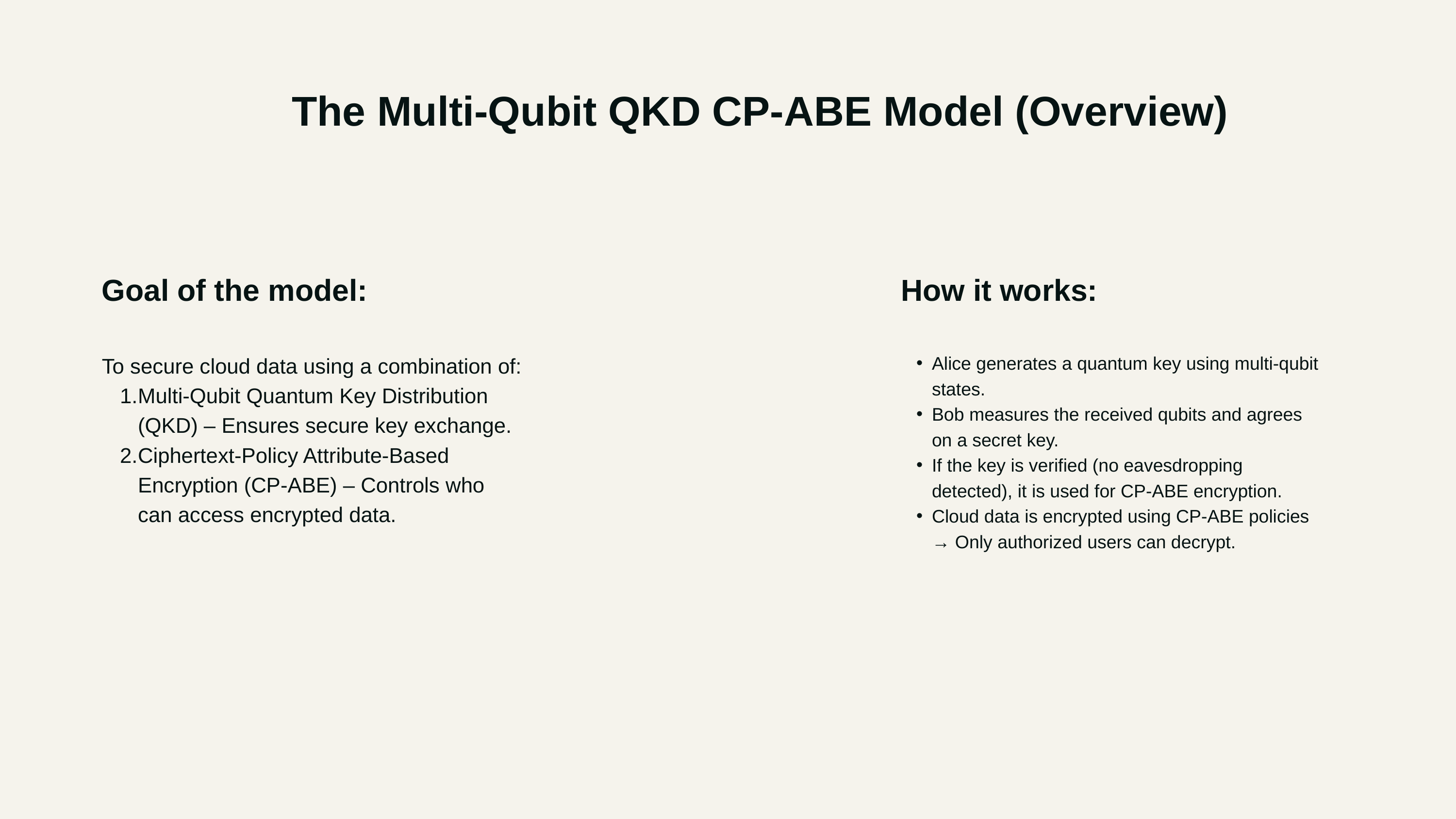

The Multi-Qubit QKD CP-ABE Model (Overview)
Goal of the model:
How it works:
To secure cloud data using a combination of:
Multi-Qubit Quantum Key Distribution (QKD) – Ensures secure key exchange.
Ciphertext-Policy Attribute-Based Encryption (CP-ABE) – Controls who can access encrypted data.

Alice generates a quantum key using multi-qubit states.
Bob measures the received qubits and agrees on a secret key.
If the key is verified (no eavesdropping detected), it is used for CP-ABE encryption.
Cloud data is encrypted using CP-ABE policies → Only authorized users can decrypt.